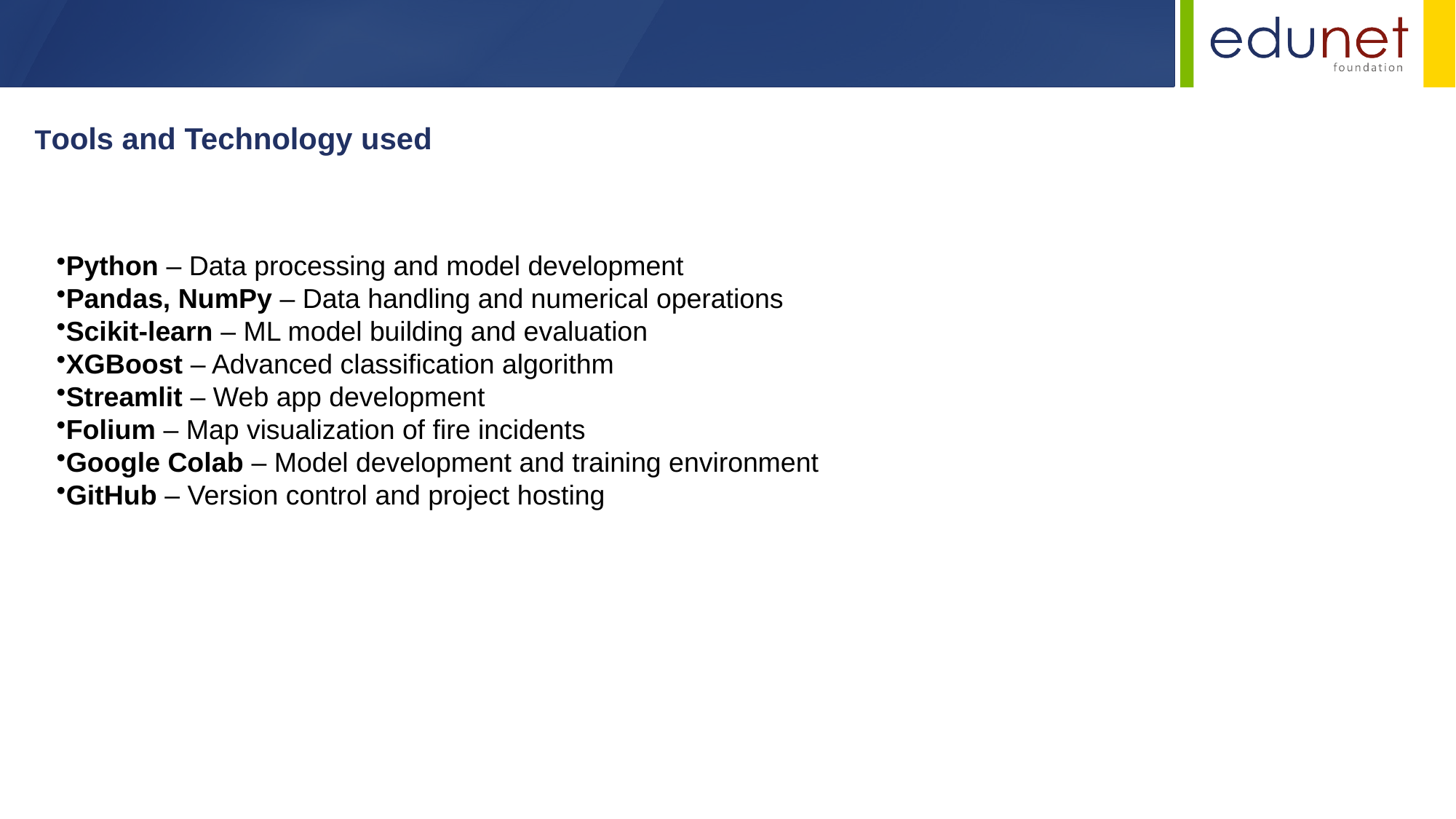

Tools and Technology used
Python – Data processing and model development
Pandas, NumPy – Data handling and numerical operations
Scikit-learn – ML model building and evaluation
XGBoost – Advanced classification algorithm
Streamlit – Web app development
Folium – Map visualization of fire incidents
Google Colab – Model development and training environment
GitHub – Version control and project hosting